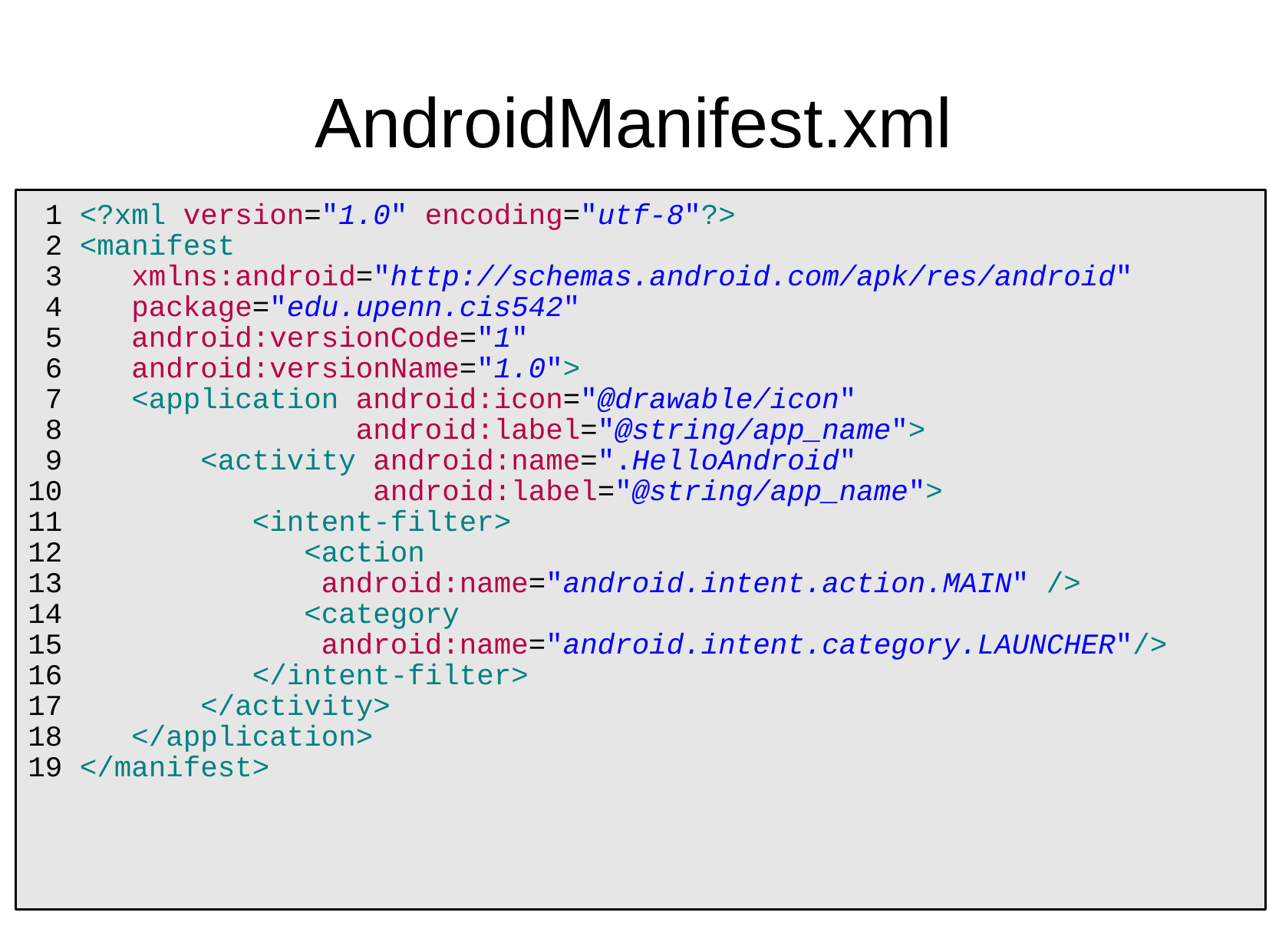

AndroidManifest.xml
 1 <?xml version="1.0" encoding="utf-8"?>
 2 <manifest
 3    xmlns:android="http://schemas.android.com/apk/res/android"
 4    package="edu.upenn.cis542"
 5    android:versionCode="1"
 6    android:versionName="1.0">
 7    <application android:icon="@drawable/icon"
 8                 android:label="@string/app_name">
 9        <activity android:name=".HelloAndroid"
10                  android:label="@string/app_name">
11           <intent-filter>
12              <action
13               android:name="android.intent.action.MAIN" />
14              <category
15               android:name="android.intent.category.LAUNCHER"/>
16           </intent-filter>
17        </activity>
18    </application>
19 </manifest>